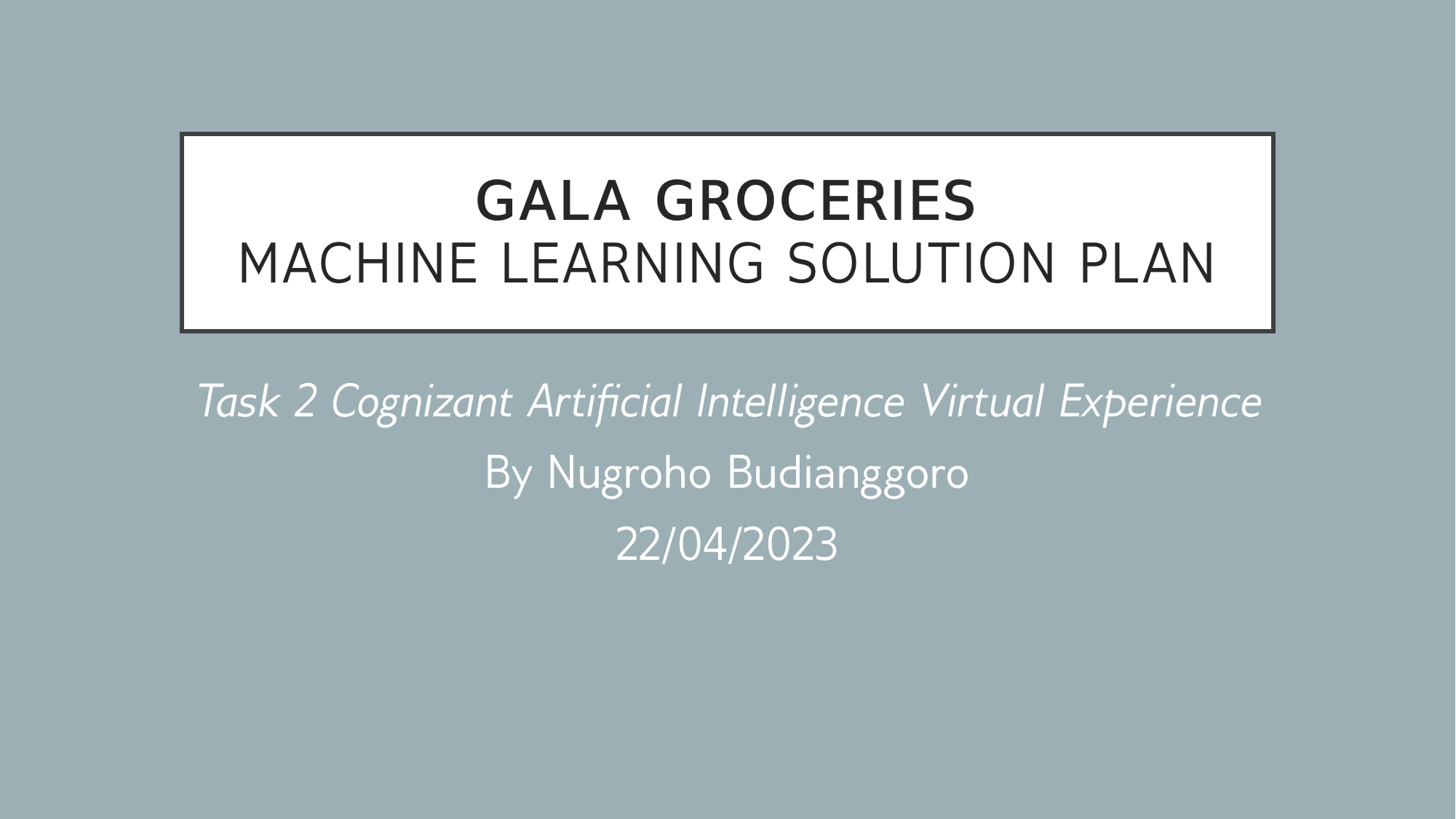

# Gala Groceries Machine Learning Solution Plan
Task 2 Cognizant Artificial Intelligence Virtual Experience
By Nugroho Budianggoro
22/04/2023